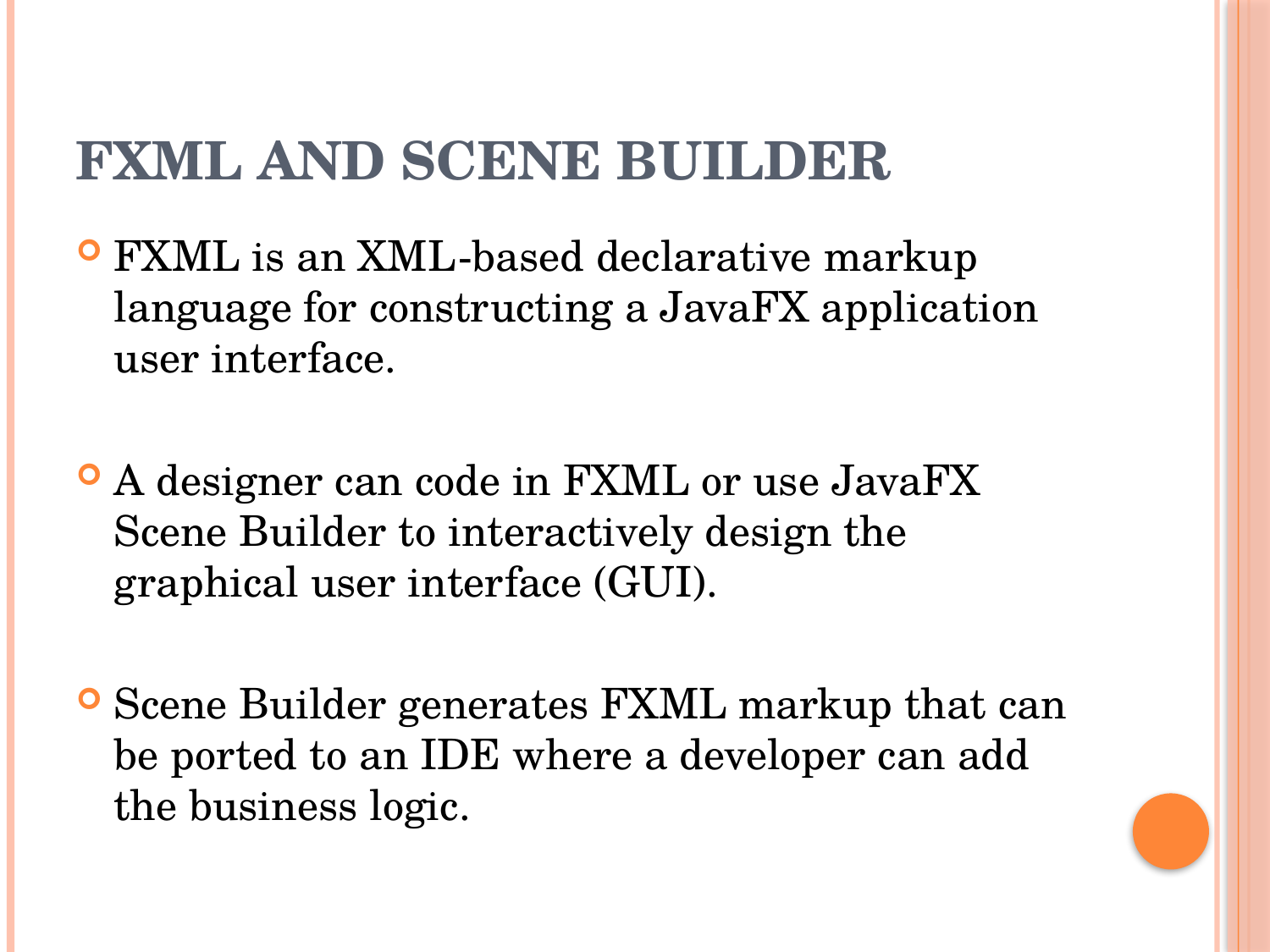

# FXML and Scene Builder
FXML is an XML-based declarative markup language for constructing a JavaFX application user interface.

A designer can code in FXML or use JavaFX Scene Builder to interactively design the graphical user interface (GUI).

Scene Builder generates FXML markup that can be ported to an IDE where a developer can add the business logic.